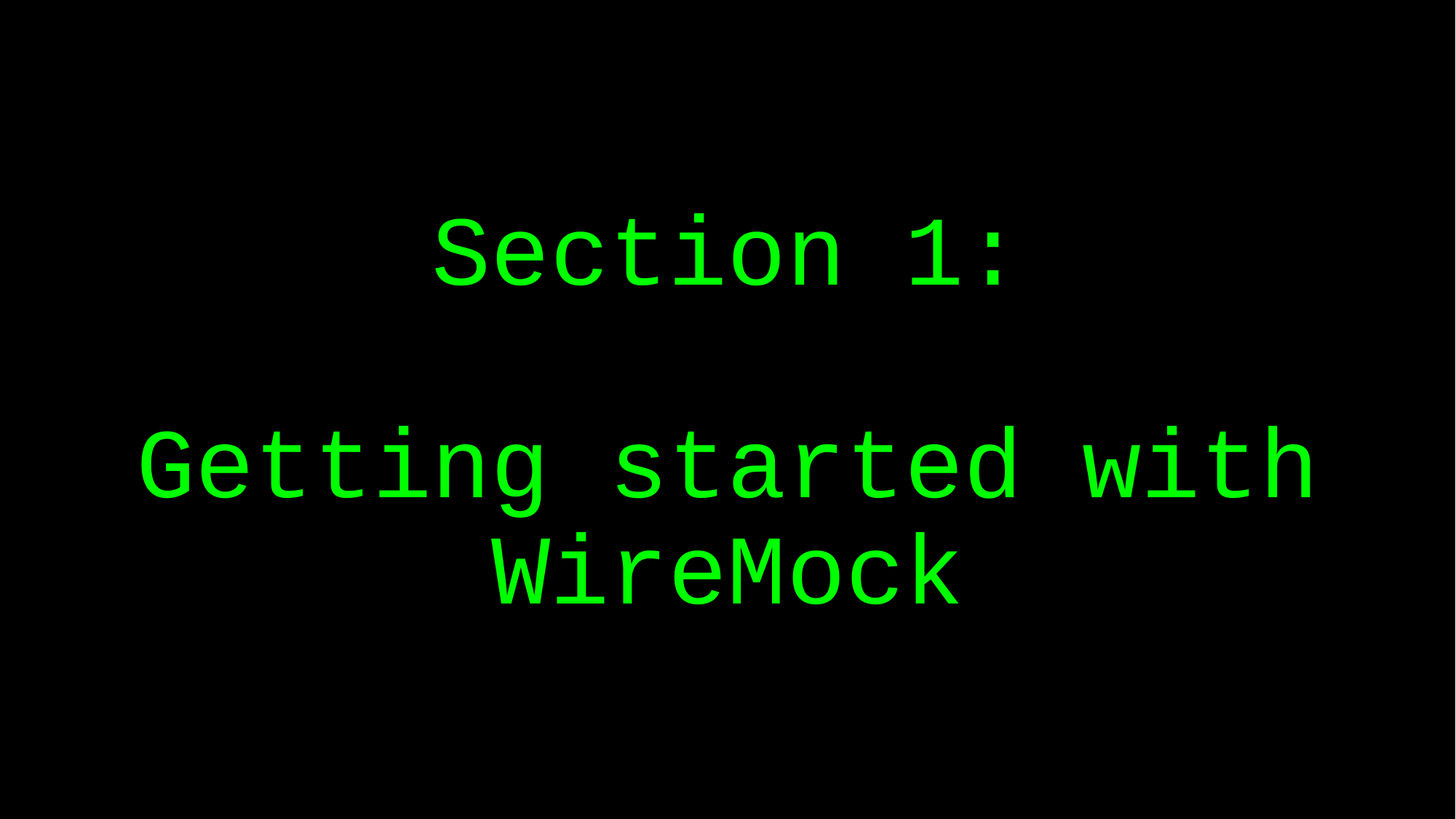

# Section 1: Getting started with WireMock